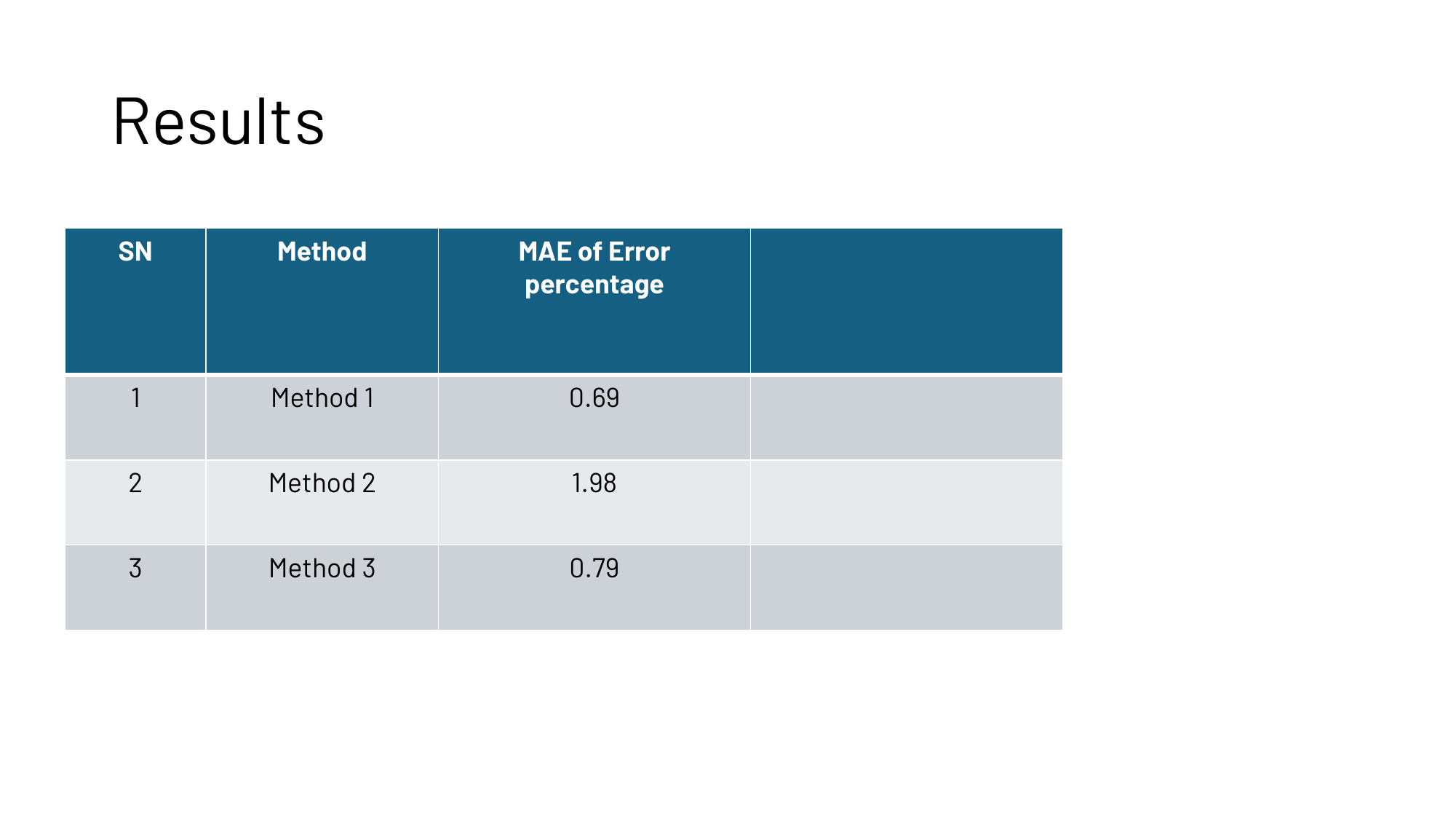

# Results
| SN | Method | MAE of Error percentage |  |
| --- | --- | --- | --- |
| 1 | Method 1 | 0.69 |  |
| 2 | Method 2 | 1.98 |  |
| 3 | Method 3 | 0.79 |  |